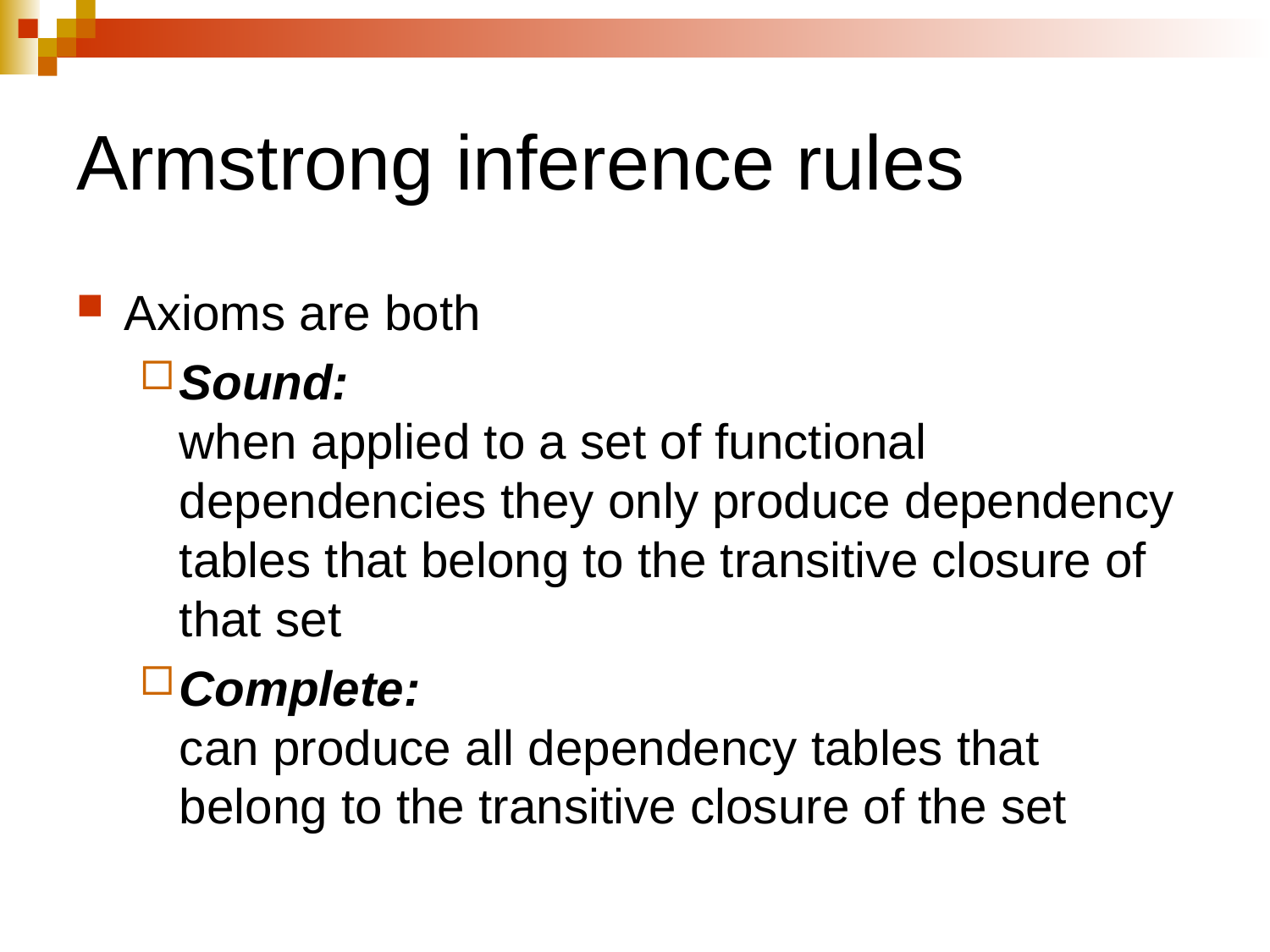

Axioms are both
Sound:
when applied to a set of functional dependencies they only produce dependency tables that belong to the transitive closure of that set
Complete:
can produce all dependency tables that belong to the transitive closure of the set
Armstrong inference rules